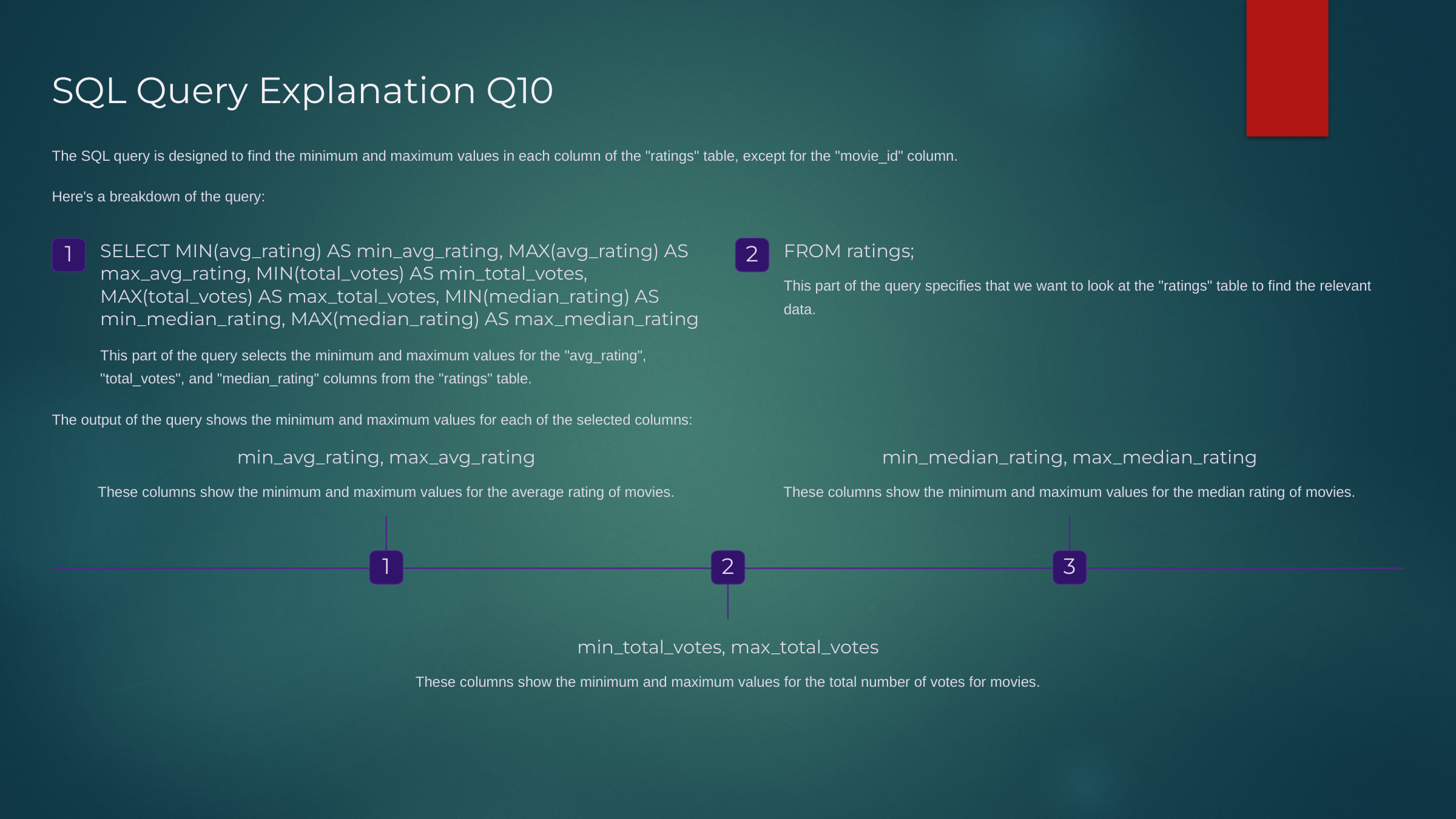

SQL Query Explanation Q10
The SQL query is designed to find the minimum and maximum values in each column of the "ratings" table, except for the "movie_id" column.
Here's a breakdown of the query:

SELECT MIN(avg_rating) AS min_avg_rating, MAX(avg_rating) AS max_avg_rating, MIN(total_votes) AS min_total_votes, MAX(total_votes) AS max_total_votes, MIN(median_rating) AS min_median_rating, MAX(median_rating) AS max_median_rating

FROM ratings;
1
2
This part of the query specifies that we want to look at the "ratings" table to find the relevant data.
This part of the query selects the minimum and maximum values for the "avg_rating", "total_votes", and "median_rating" columns from the "ratings" table.
The output of the query shows the minimum and maximum values for each of the selected columns:
min_avg_rating, max_avg_rating
min_median_rating, max_median_rating
These columns show the minimum and maximum values for the average rating of movies.
These columns show the minimum and maximum values for the median rating of movies.

1
2
3

min_total_votes, max_total_votes
These columns show the minimum and maximum values for the total number of votes for movies.